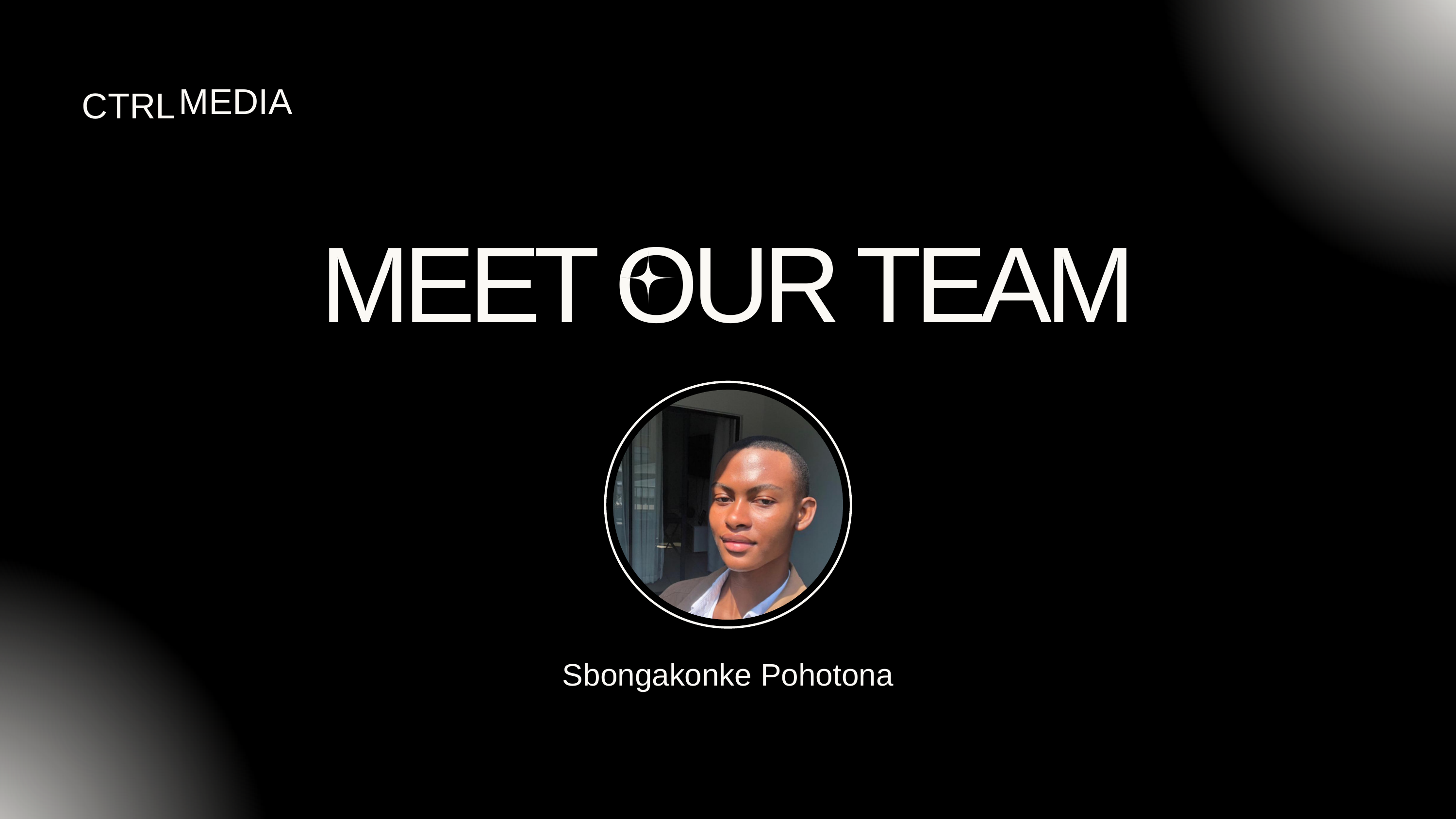

MEDIA
CTRL

MEET OUR TEAM

Sbongakonke Pohotona